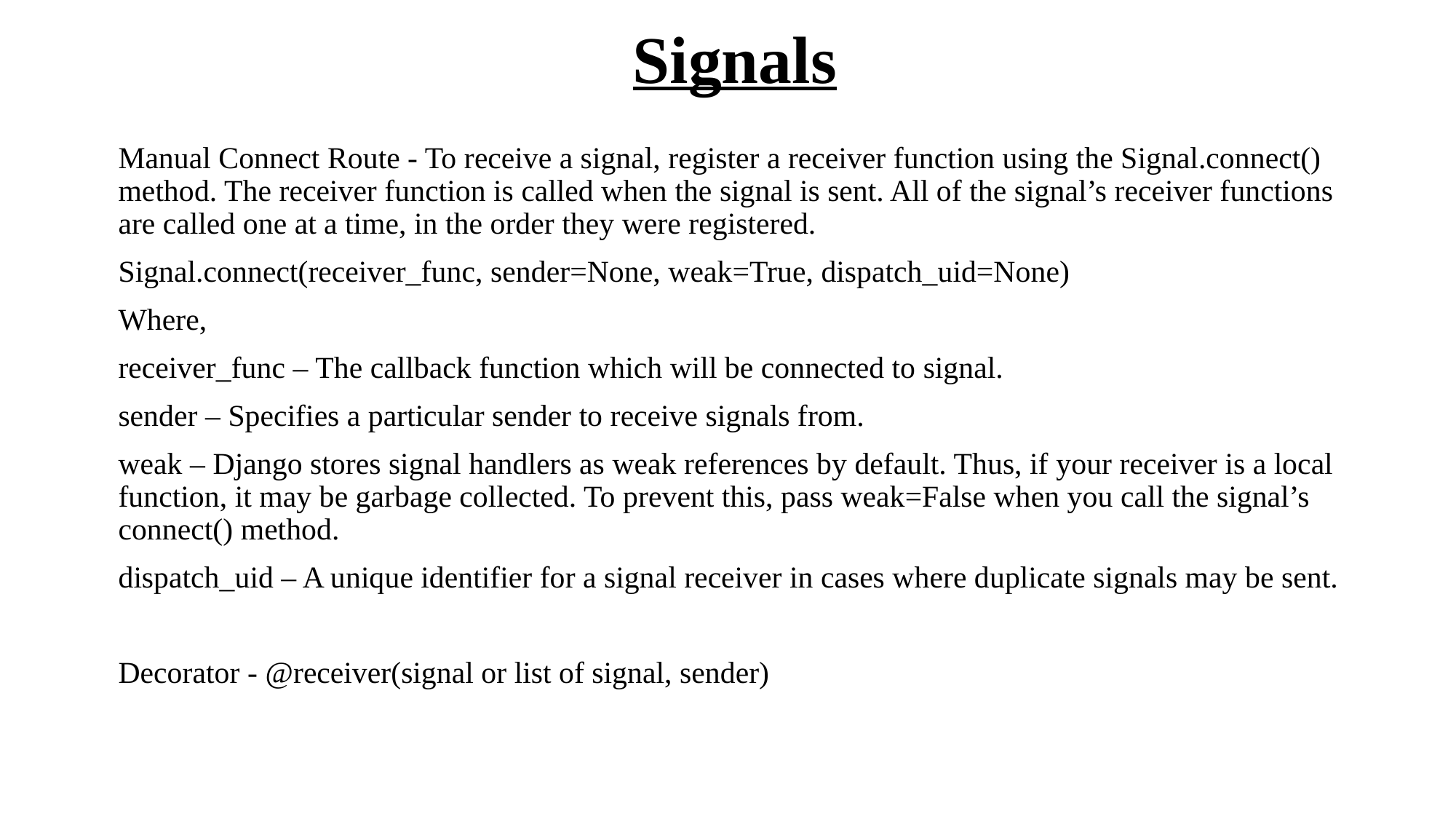

# Signals
Manual Connect Route - To receive a signal, register a receiver function using the Signal.connect() method. The receiver function is called when the signal is sent. All of the signal’s receiver functions are called one at a time, in the order they were registered.
Signal.connect(receiver_func, sender=None, weak=True, dispatch_uid=None)
Where,
receiver_func – The callback function which will be connected to signal.
sender – Specifies a particular sender to receive signals from.
weak – Django stores signal handlers as weak references by default. Thus, if your receiver is a local function, it may be garbage collected. To prevent this, pass weak=False when you call the signal’s connect() method.
dispatch_uid – A unique identifier for a signal receiver in cases where duplicate signals may be sent.

Decorator - @receiver(signal or list of signal, sender)